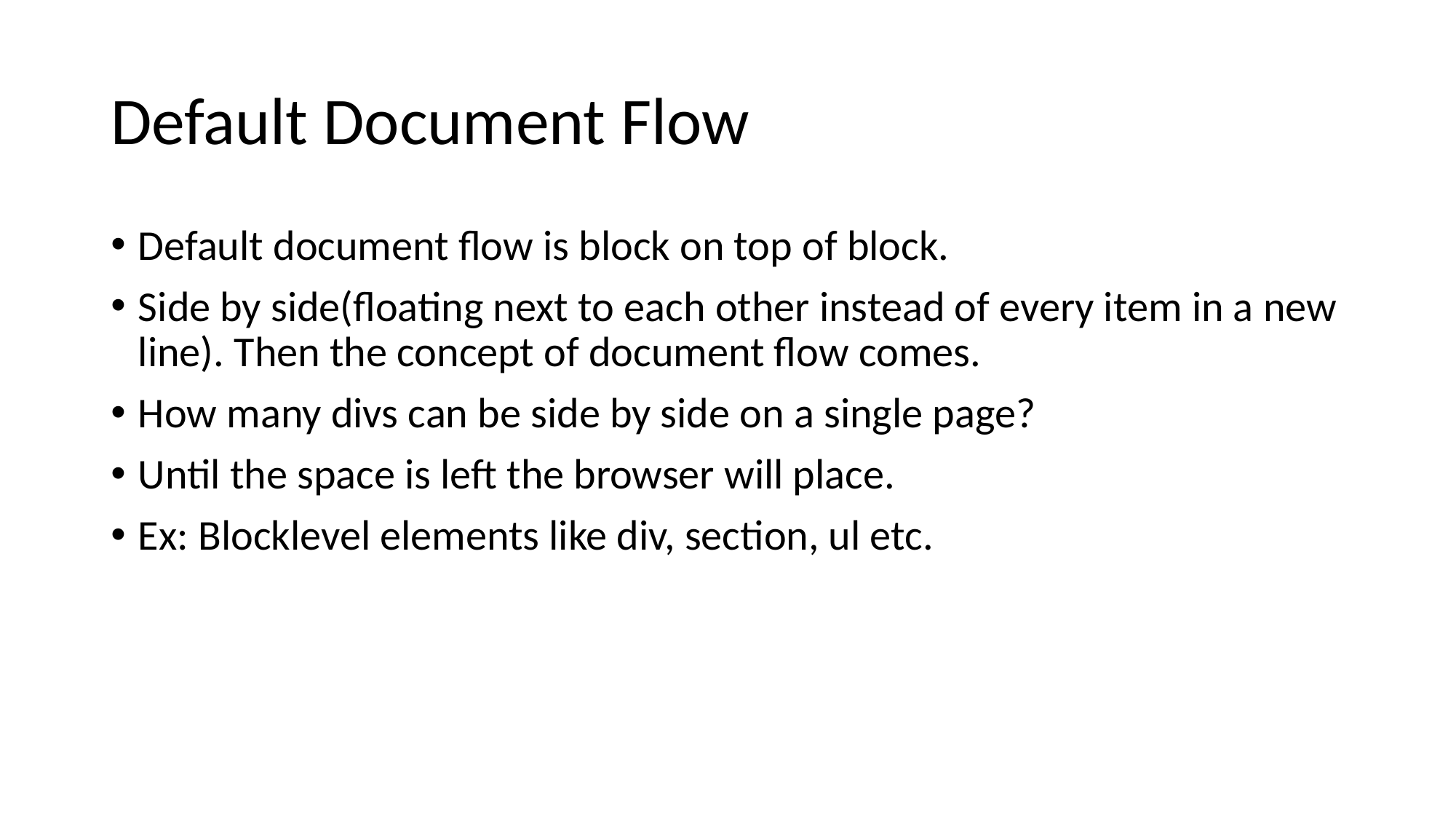

# Default Document Flow
Default document flow is block on top of block.
Side by side(floating next to each other instead of every item in a new line). Then the concept of document flow comes.
How many divs can be side by side on a single page?
Until the space is left the browser will place.
Ex: Blocklevel elements like div, section, ul etc.